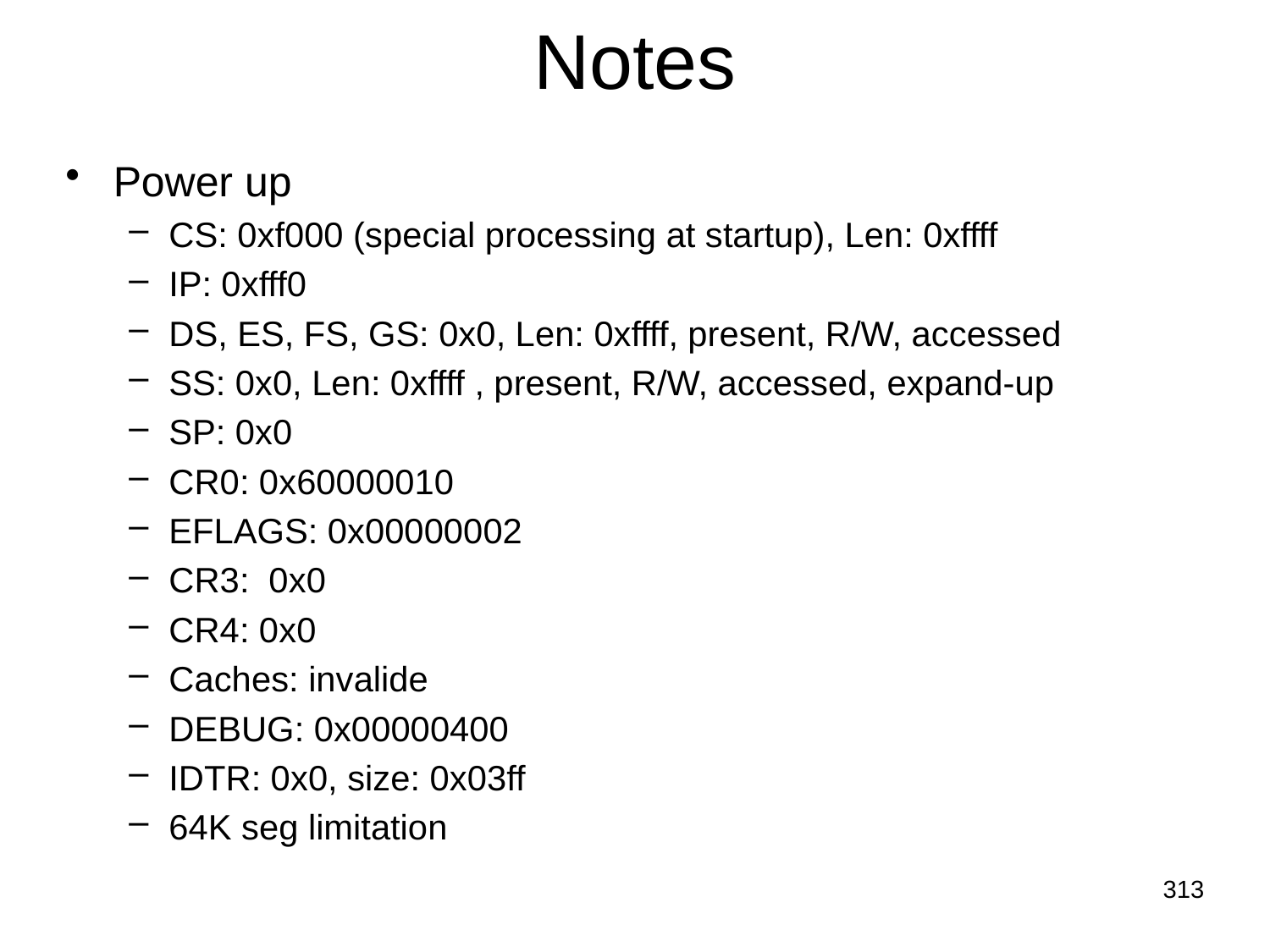

# Notes
Power up
CS: 0xf000 (special processing at startup), Len: 0xffff
IP: 0xfff0
DS, ES, FS, GS: 0x0, Len: 0xffff, present, R/W, accessed
SS: 0x0, Len: 0xffff , present, R/W, accessed, expand-up
SP: 0x0
CR0: 0x60000010
EFLAGS: 0x00000002
CR3:  0x0
CR4: 0x0
Caches: invalide
DEBUG: 0x00000400
IDTR: 0x0, size: 0x03ff
64K seg limitation
313